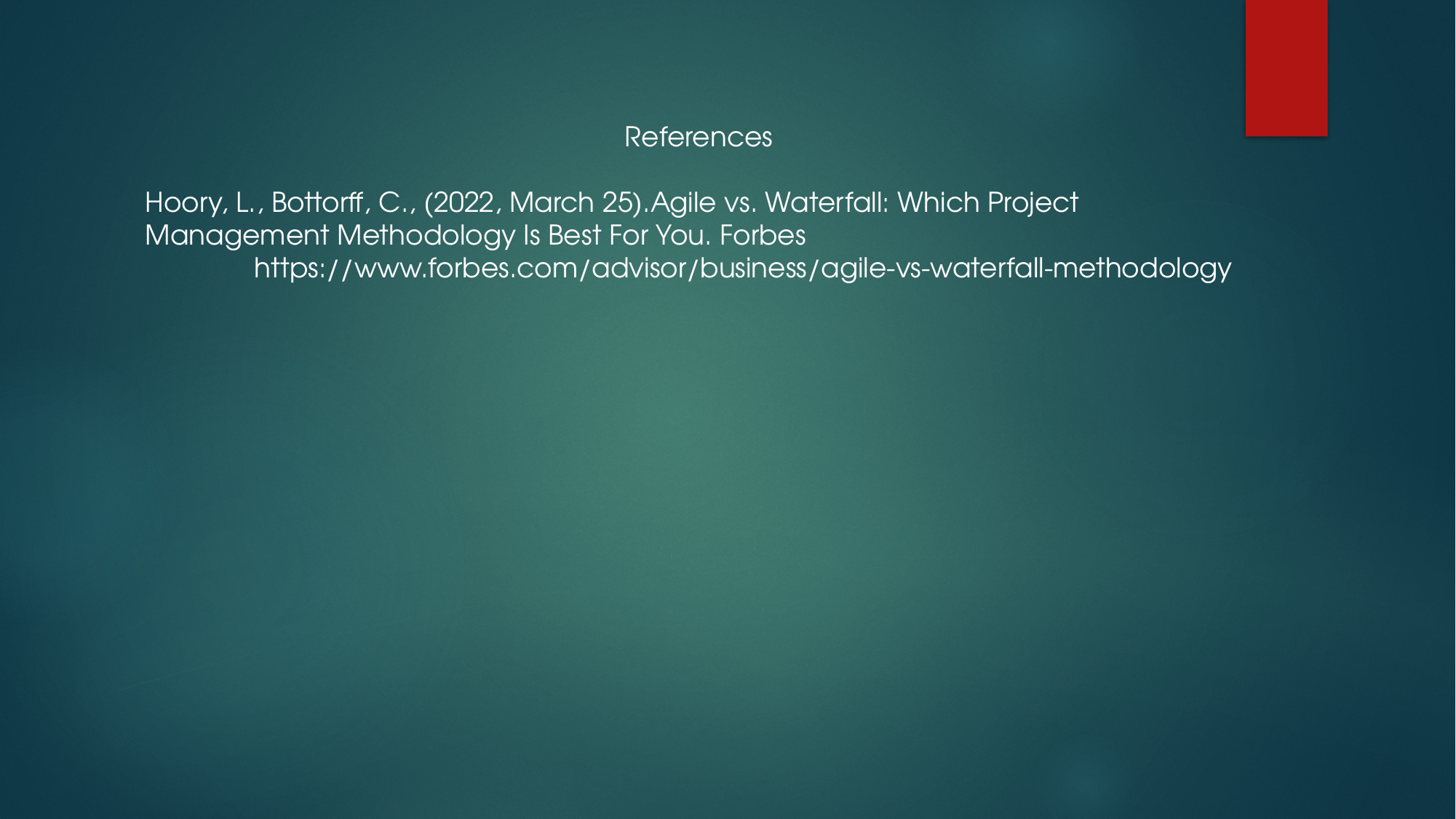

References

Hoory, L., Bottorff, C., (2022, March 25).Agile vs. Waterfall: Which Project 	Management Methodology Is Best For You. Forbes
	https://www.forbes.com/advisor/business/agile-vs-waterfall-methodology